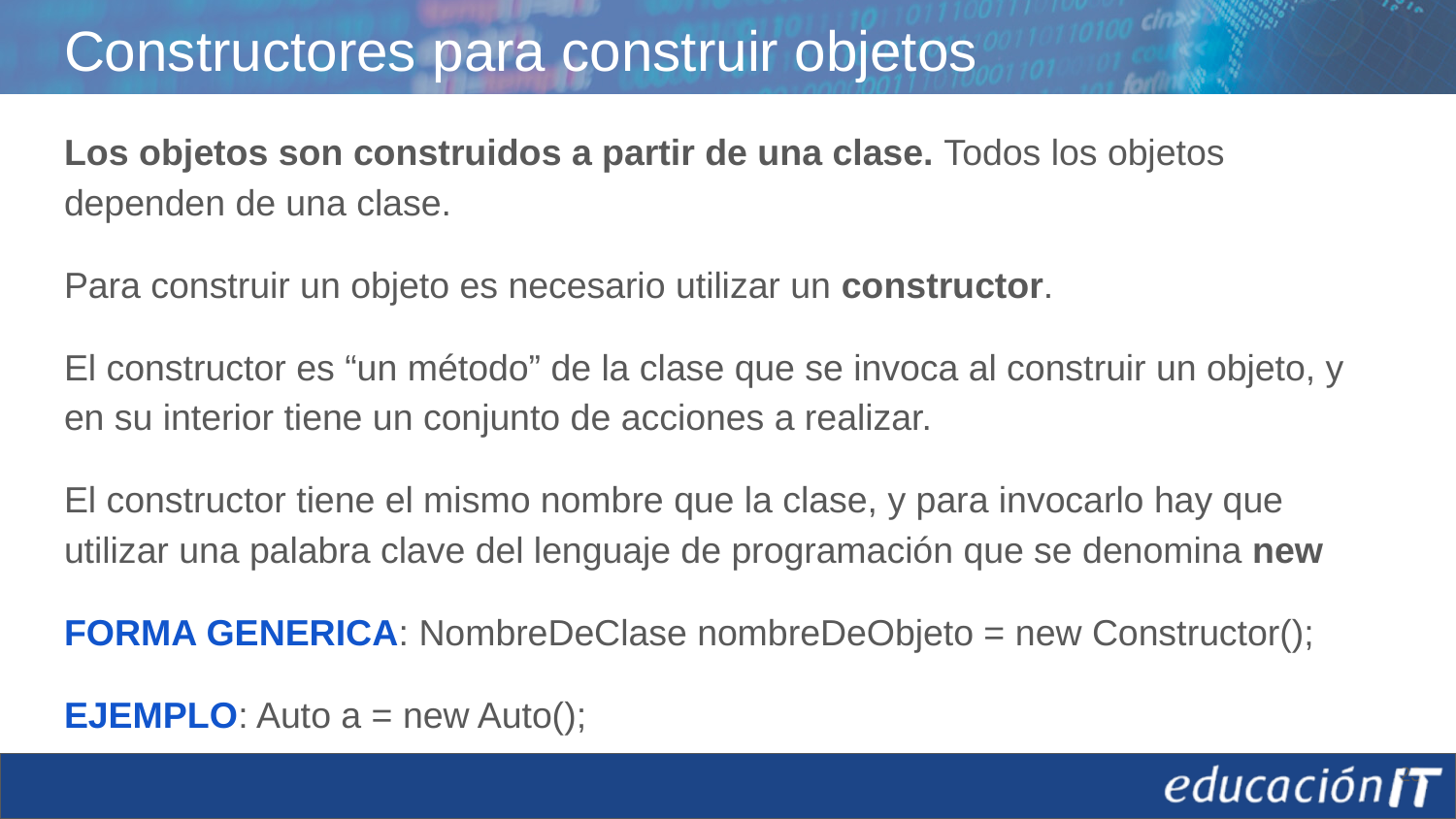

# Constructores para construir objetos
Los objetos son construidos a partir de una clase. Todos los objetos dependen de una clase.
Para construir un objeto es necesario utilizar un constructor.
El constructor es “un método” de la clase que se invoca al construir un objeto, y en su interior tiene un conjunto de acciones a realizar.
El constructor tiene el mismo nombre que la clase, y para invocarlo hay que utilizar una palabra clave del lenguaje de programación que se denomina new
FORMA GENERICA: NombreDeClase nombreDeObjeto = new Constructor();
EJEMPLO: Auto a = new Auto();